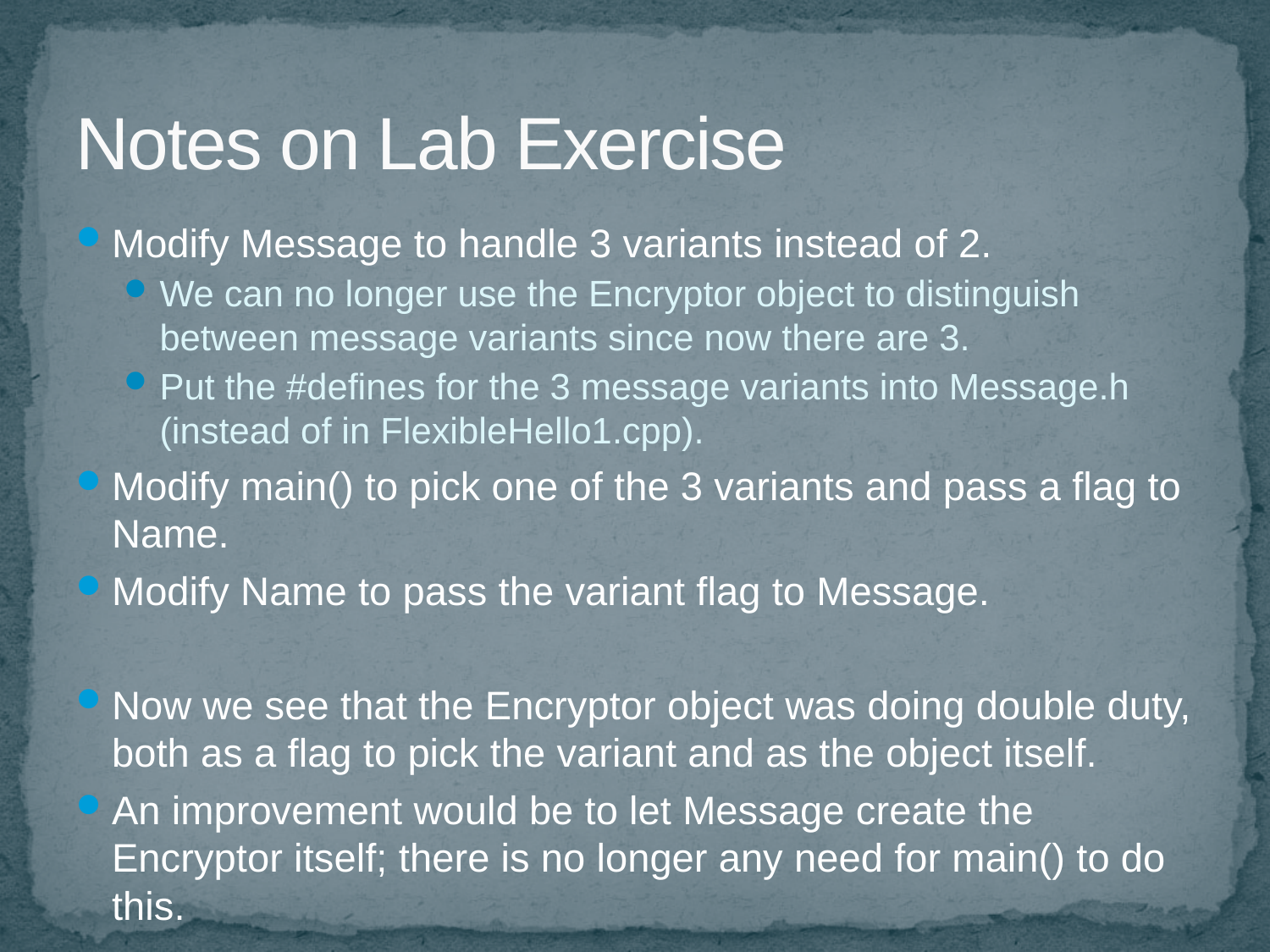

# Notes on Lab Exercise
Modify Message to handle 3 variants instead of 2.
We can no longer use the Encryptor object to distinguish between message variants since now there are 3.
Put the #defines for the 3 message variants into Message.h (instead of in FlexibleHello1.cpp).
Modify main() to pick one of the 3 variants and pass a flag to Name.
Modify Name to pass the variant flag to Message.

Now we see that the Encryptor object was doing double duty, both as a flag to pick the variant and as the object itself.
An improvement would be to let Message create the Encryptor itself; there is no longer any need for main() to do this.